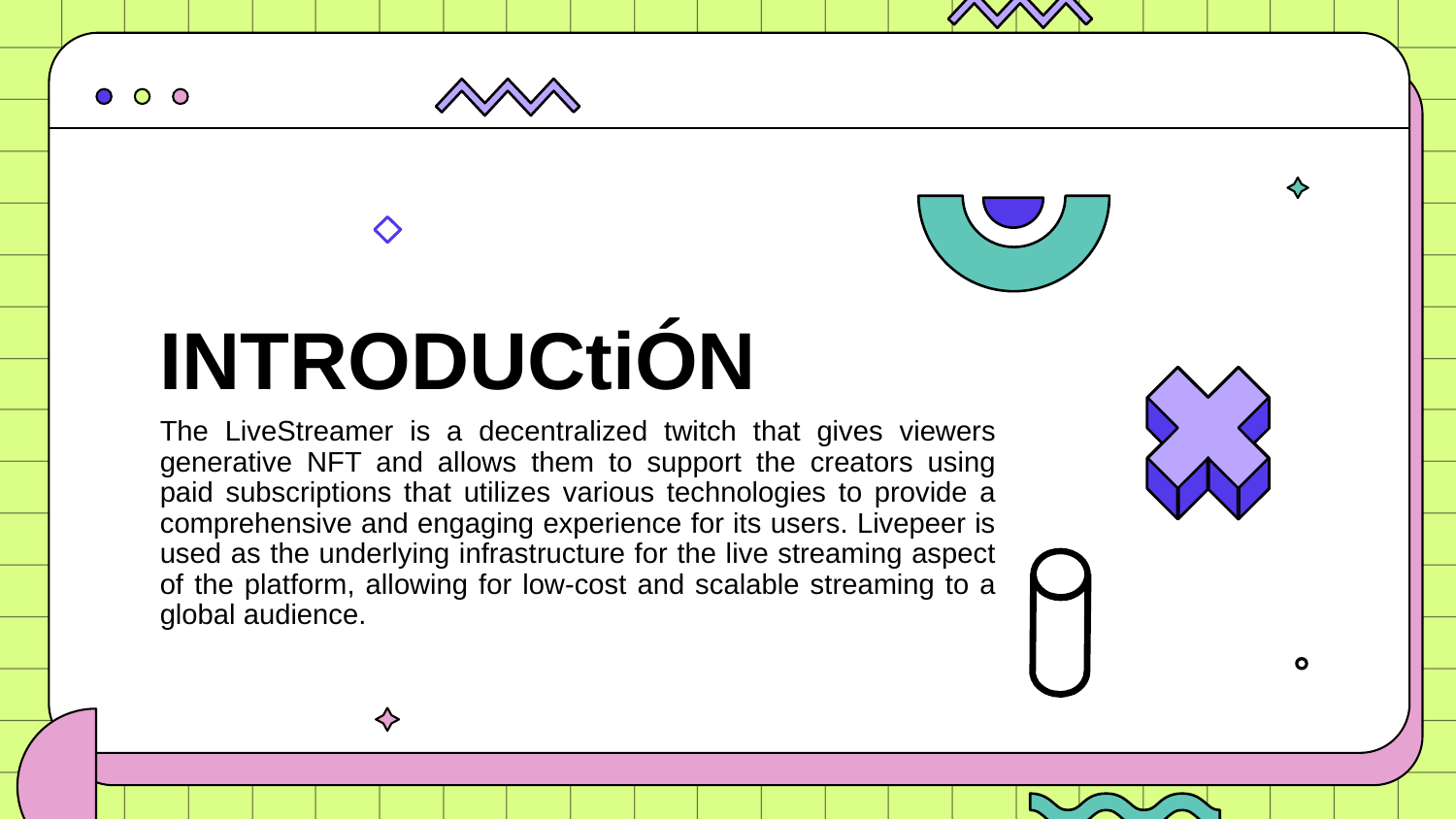

INTRODUCtiÓN

The LiveStreamer is a decentralized twitch that gives viewers generative NFT and allows them to support the creators using paid subscriptions that utilizes various technologies to provide a comprehensive and engaging experience for its users. Livepeer is used as the underlying infrastructure for the live streaming aspect of the platform, allowing for low-cost and scalable streaming to a global audience.